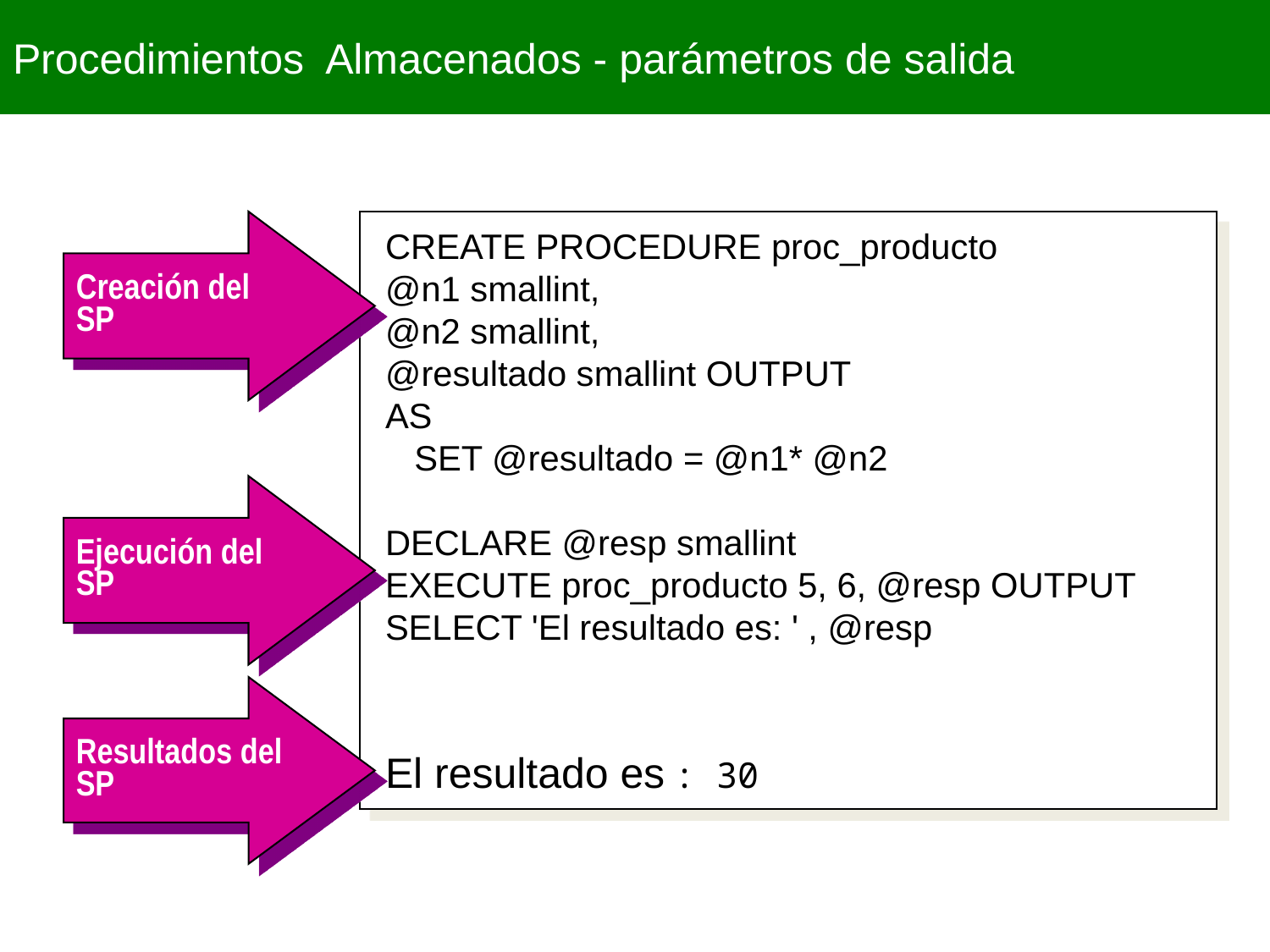

# Procedimientos  Almacenados - parámetros de salida

Creación del
SP
CREATE PROCEDURE proc_producto
@n1 smallint,
@n2 smallint,
@resultado smallint OUTPUT
AS
   SET @resultado = @n1* @n2

DECLARE @resp smallint
EXECUTE proc_producto 5, 6, @resp OUTPUT
SELECT 'El resultado es: ' , @resp

El resultado es : 30
Ejecución del
SP
Resultados del
SP